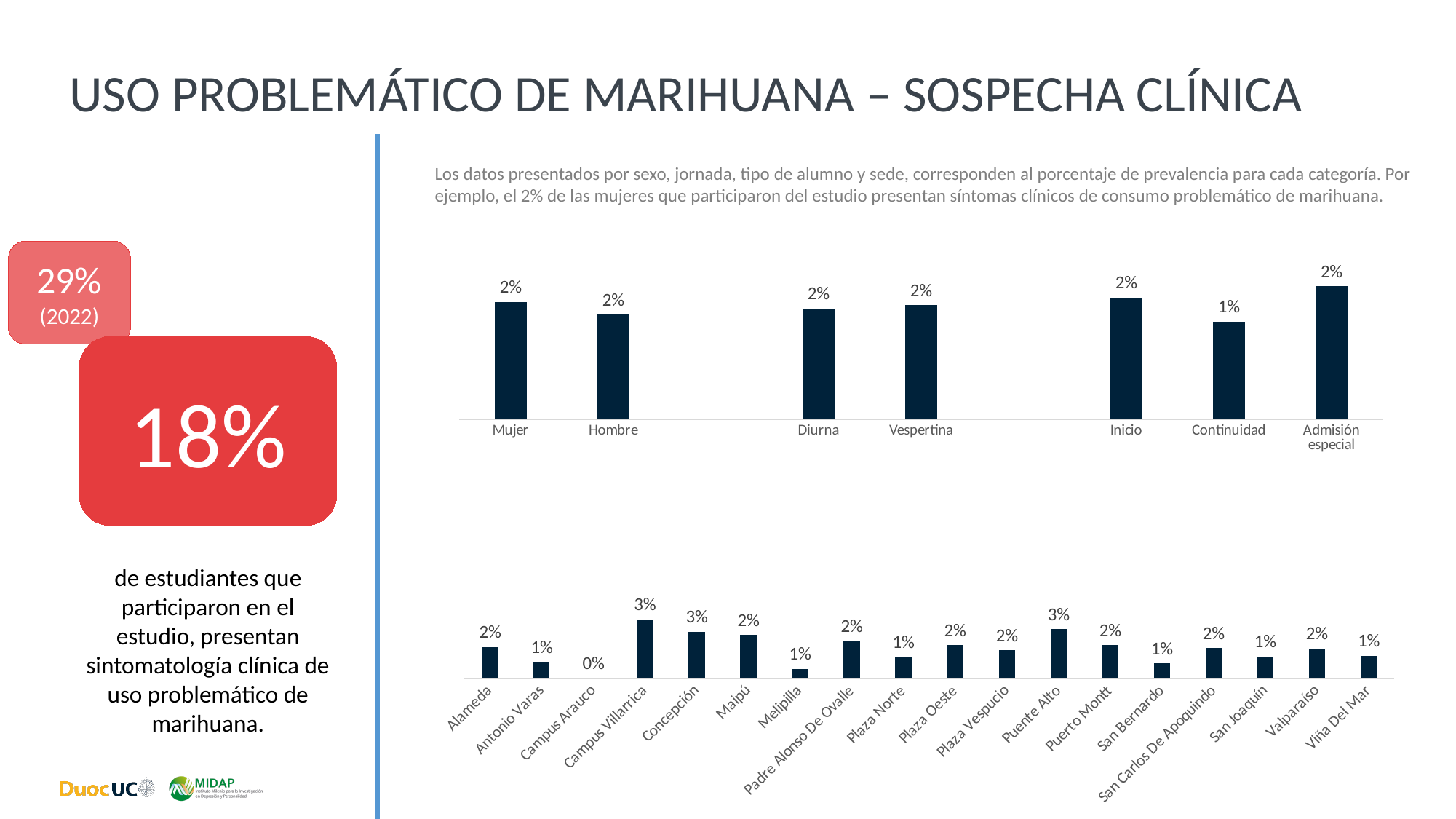

# Uso problemático de marihuana – Sospecha clínica
Los datos presentados por sexo, jornada, tipo de alumno y sede, corresponden al porcentaje de prevalencia para cada categoría. Por ejemplo, el 2% de las mujeres que participaron del estudio presentan síntomas clínicos de consumo problemático de marihuana.
29%
(2022)

### Chart

| Category | Serie 1 |
|---|---|
| Mujer | 0.017138137518067312 |
| Hombre | 0.015280561122244489 |
|  | None |
| Diurna | 0.016151361329026302 |
| Vespertina | 0.016645326504481434 |
|  | None |
| Inicio | 0.0177209510991476 |
| Continuidad | 0.0142602495543672 |
| Admisión especial | 0.01939655172413793 |
18%

### Chart

| Category | Serie 1 |
|---|---|
| Alameda | 0.017064846416382253 |
| Antonio Varas | 0.009057971014492754 |
| Campus Arauco | 0.0 |
| Campus Villarrica | 0.03225806451612903 |
| Concepción | 0.025510204081632654 |
| Maipú | 0.023809523809523808 |
| Melipilla | 0.005291005291005291 |
| Padre Alonso De Ovalle | 0.020316027088036117 |
| Plaza Norte | 0.011834319526627219 |
| Plaza Oeste | 0.018108651911468814 |
| Plaza Vespucio | 0.015337423312883436 |
| Puente Alto | 0.02696629213483146 |
| Puerto Montt | 0.01818181818181818 |
| San Bernardo | 0.00819672131147541 |
| San Carlos De Apoquindo | 0.016611295681063124 |
| San Joaquín | 0.012048192771084338 |
| Valparaíso | 0.01634877384196185 |
| Viña Del Mar | 0.012422360248447204 |
de estudiantes que participaron en el estudio, presentan sintomatología clínica de uso problemático de marihuana.